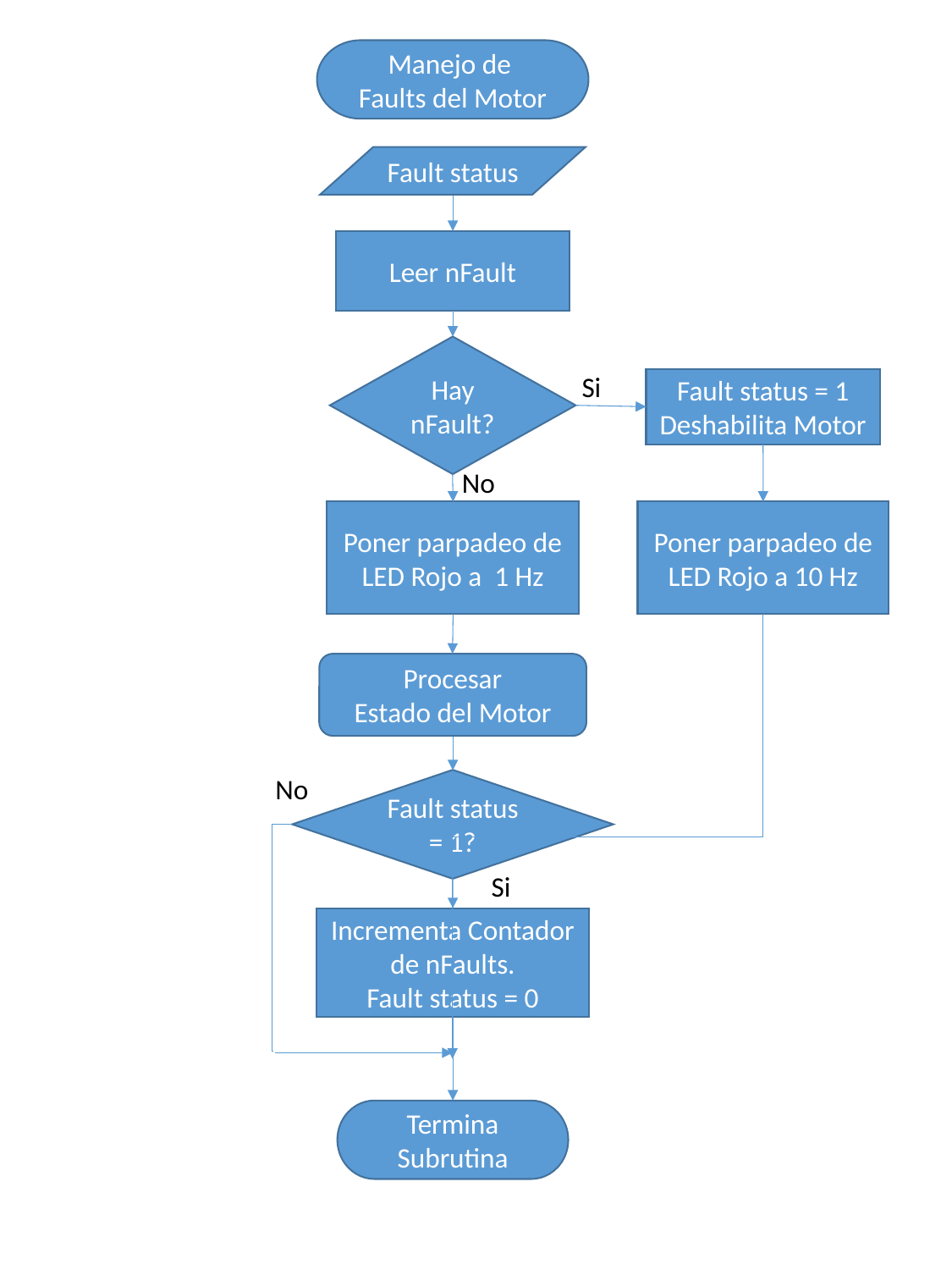

Manejo de
Faults del Motor
Fault status
Leer nFault
Hay nFault?
Si
Fault status = 1
Deshabilita Motor
No
Poner parpadeo de LED Rojo a  1 Hz
Poner parpadeo de LED Rojo a 10 Hz
Procesar
Estado del Motor
No
Fault status = 1?
Si
Incrementa Contador de nFaults.
Fault status = 0
Termina Subrutina